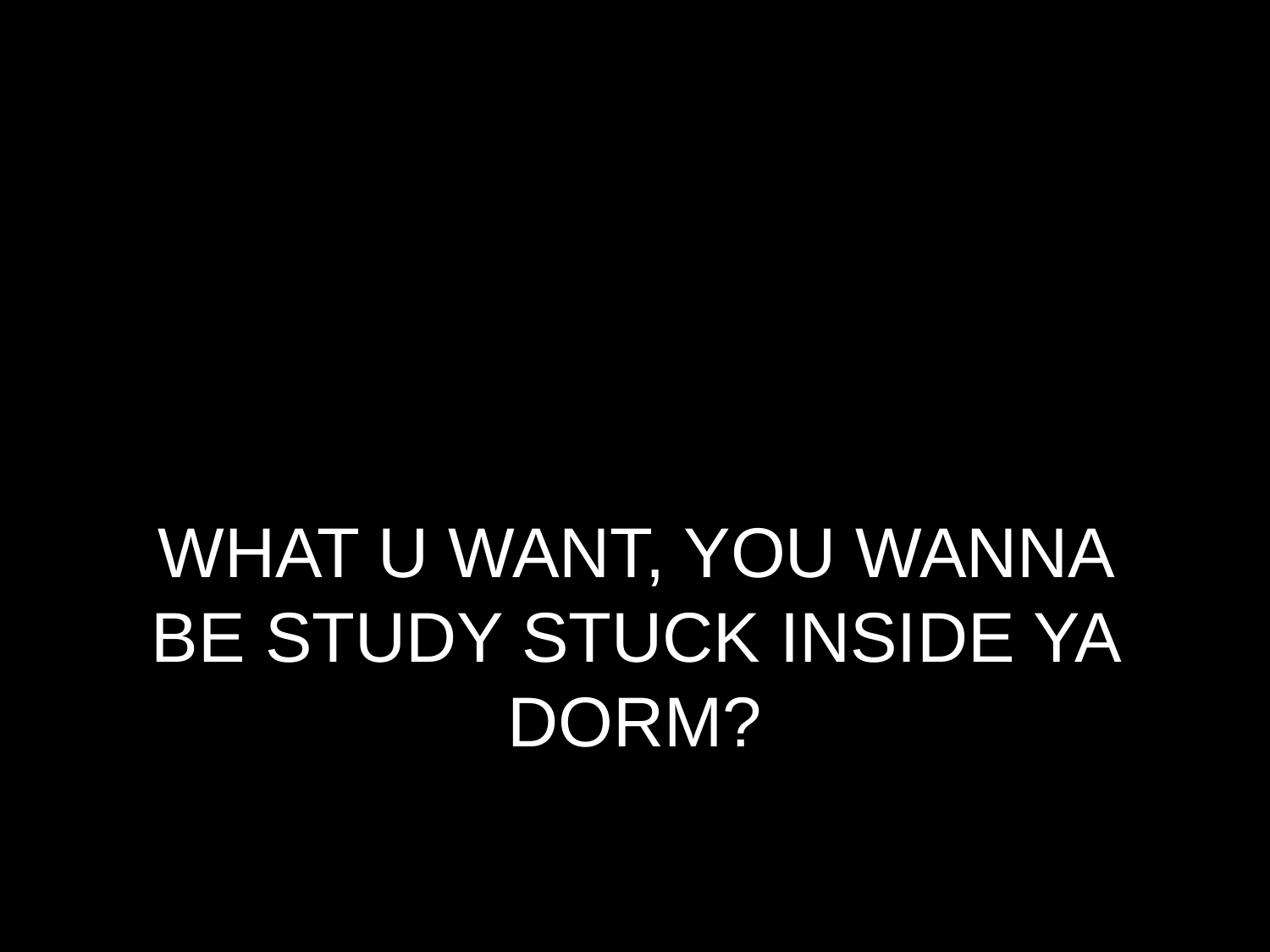

# WHAT U WANT, YOU WANNA BE STUDY STUCK INSIDE YA DORM?